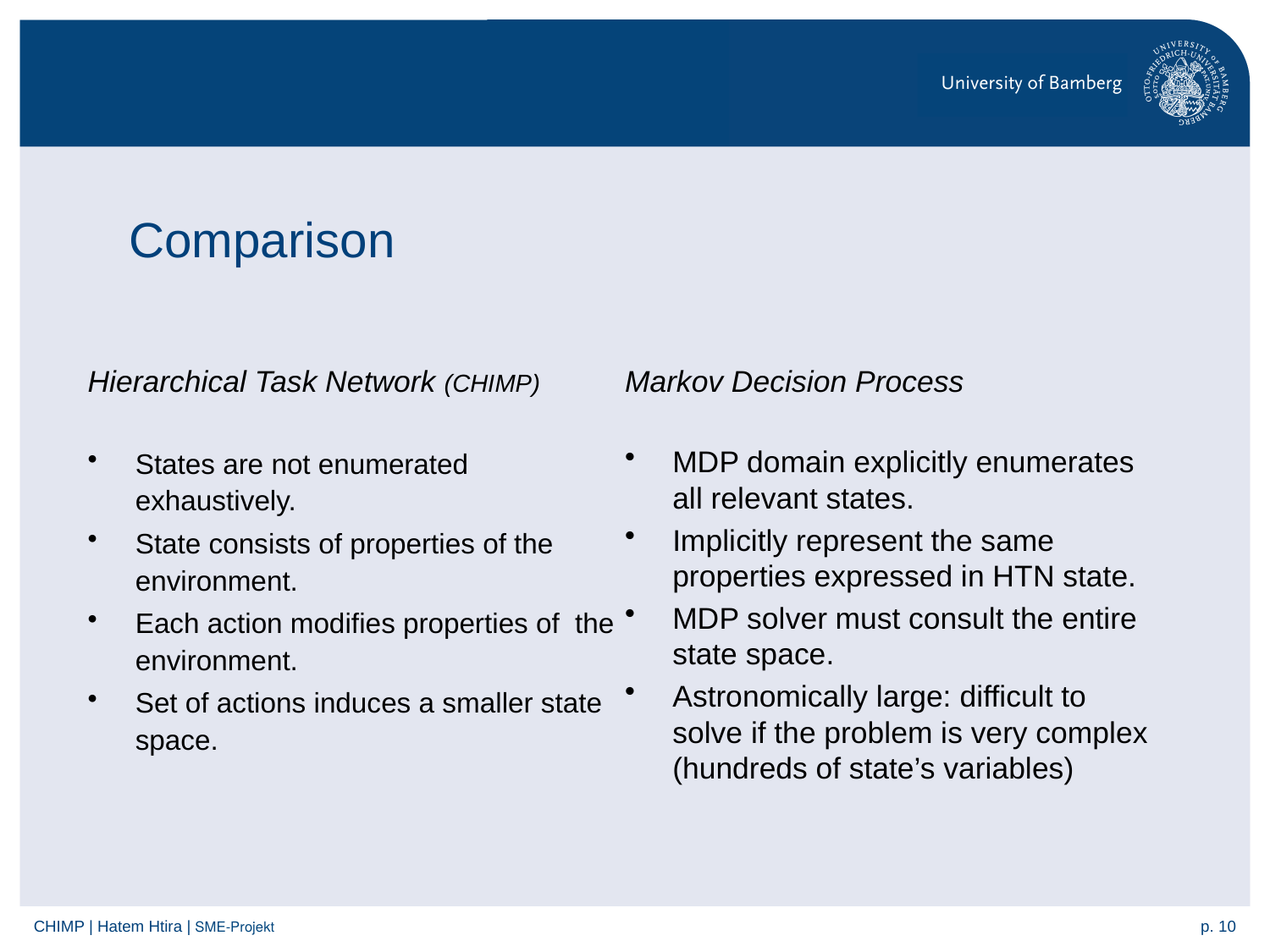

# Comparison
Hierarchical Task Network (CHIMP)

States are not enumerated exhaustively.
State consists of properties of the environment.
Each action modifies properties of  the environment.
Set of actions induces a smaller state space.

Markov Decision Process

MDP domain explicitly enumerates all relevant states.
Implicitly represent the same properties expressed in HTN state.
MDP solver must consult the entire state space.
Astronomically large: difficult to solve if the problem is very complex (hundreds of state’s variables)